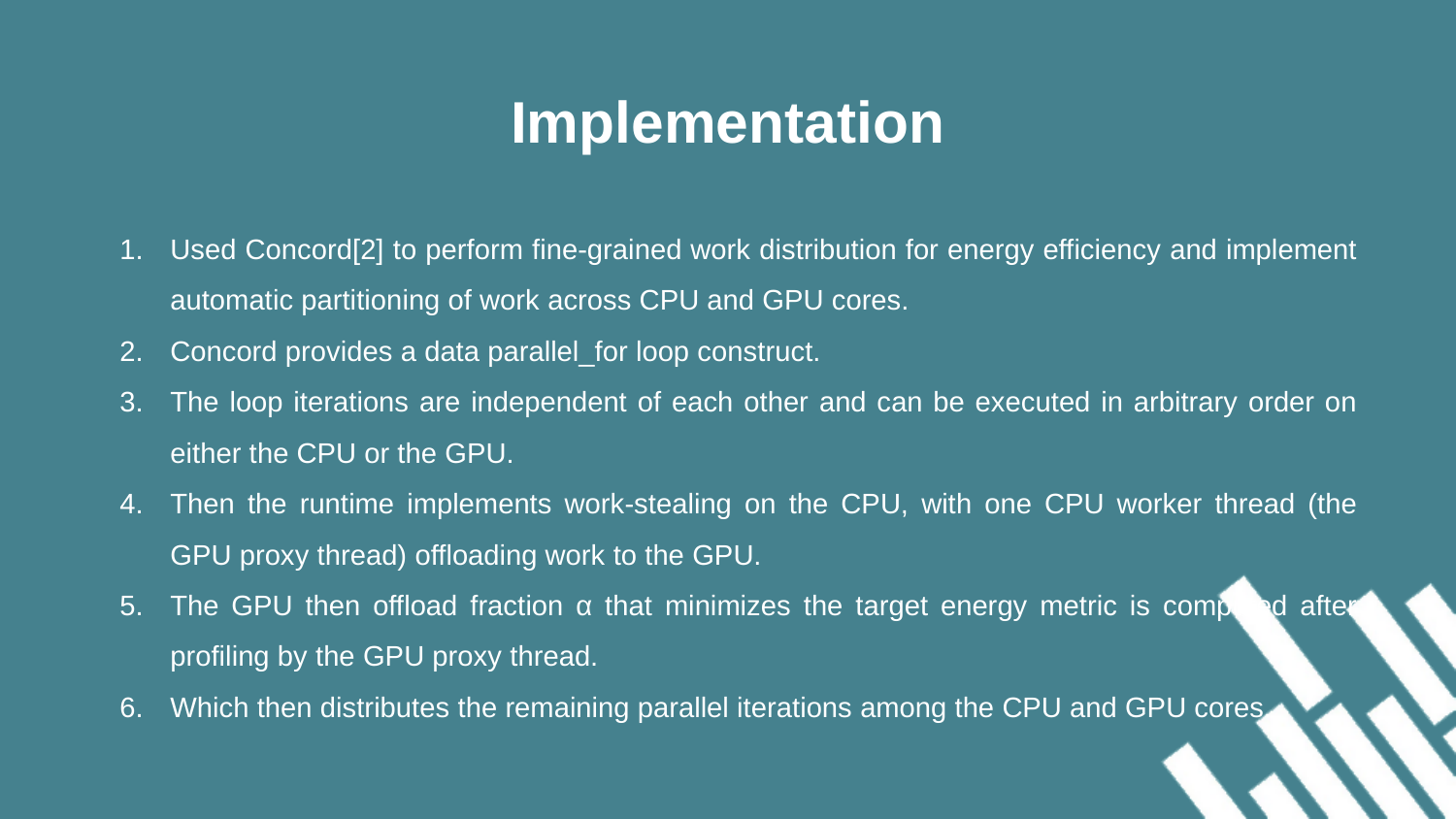

# Implementation
Used Concord[2] to perform fine-grained work distribution for energy efficiency and implement automatic partitioning of work across CPU and GPU cores.
Concord provides a data parallel_for loop construct.
The loop iterations are independent of each other and can be executed in arbitrary order on either the CPU or the GPU.
Then the runtime implements work-stealing on the CPU, with one CPU worker thread (the GPU proxy thread) offloading work to the GPU.
The GPU then offload fraction α that minimizes the target energy metric is computed after profiling by the GPU proxy thread.
Which then distributes the remaining parallel iterations among the CPU and GPU cores.